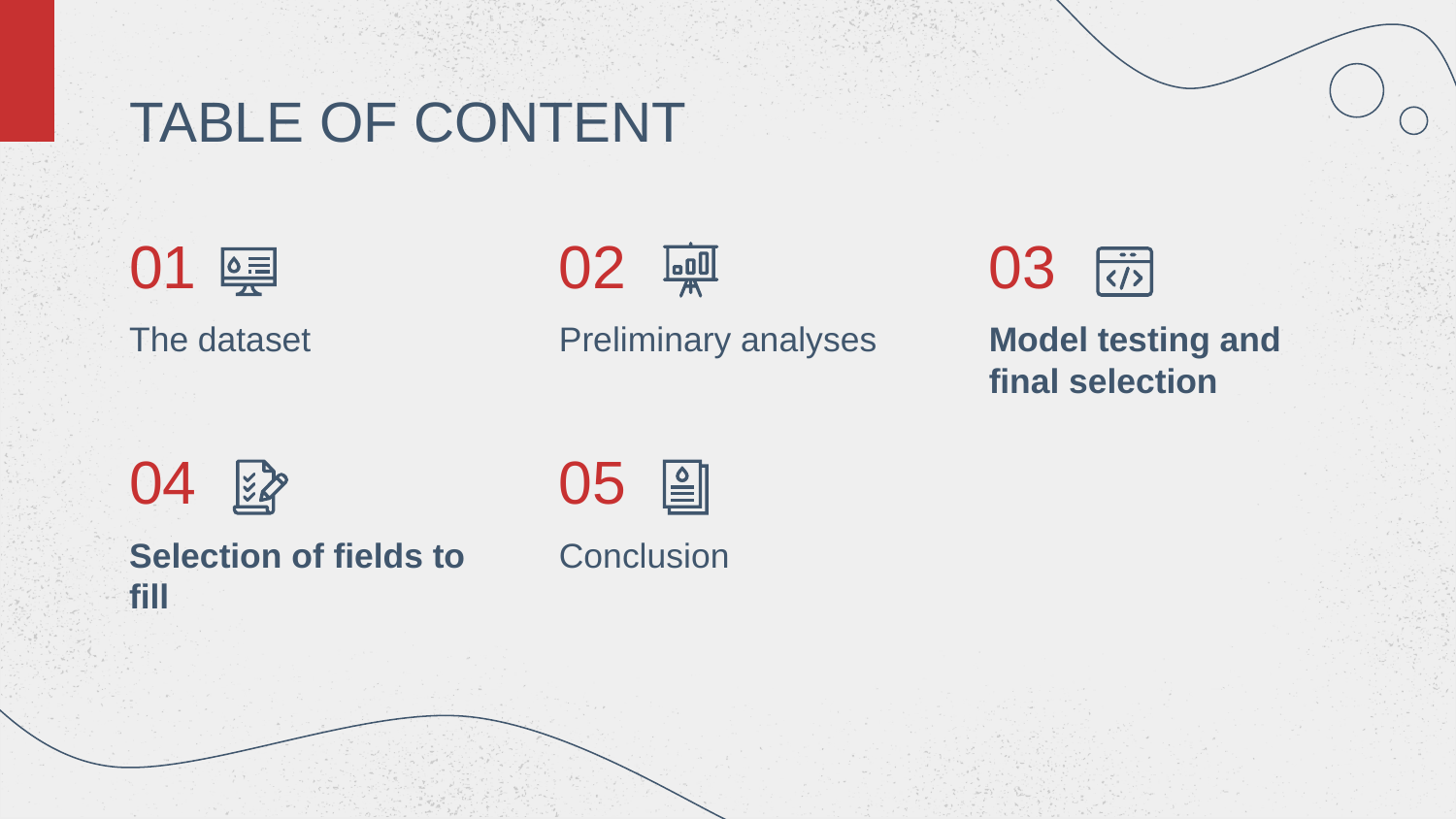

# TABLE OF CONTENT

01
02
03

The dataset
Preliminary analyses
Model testing and final selection

04
05
Selection of fields to fill
Conclusion